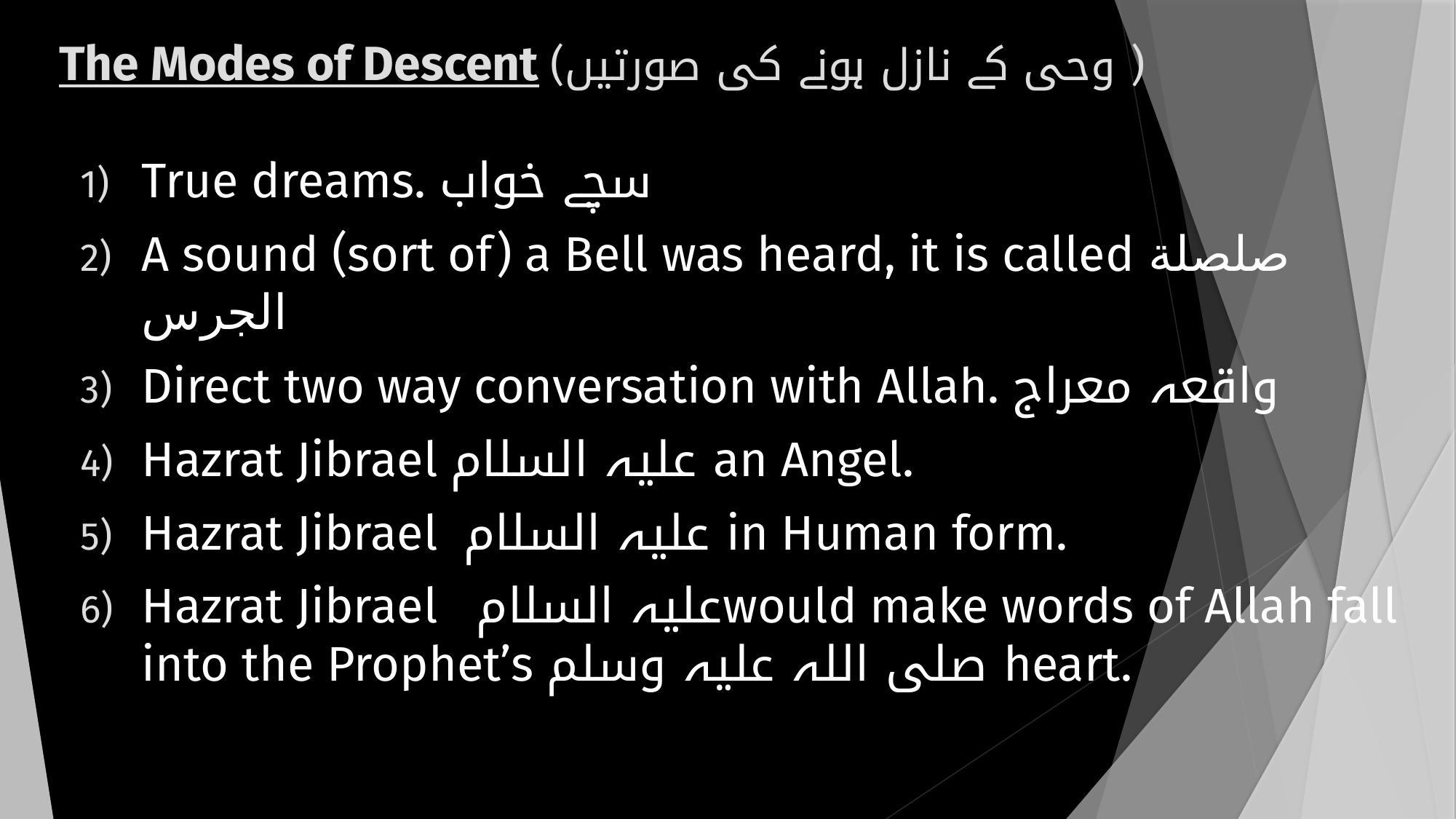

# The Modes of Descent (وحی کے نازل ہونے کی صورتیں )
True dreams. سچے خواب
A sound (sort of) a Bell was heard, it is called صلصلة الجرس
Direct two way conversation with Allah. واقعہ معراج
Hazrat Jibrael علیہ السلام an Angel.
Hazrat Jibrael  علیہ السلام in Human form.
Hazrat Jibrael   علیہ السلامwould make words of Allah fall into the Prophet’s صلی اللہ علیہ وسلم heart.